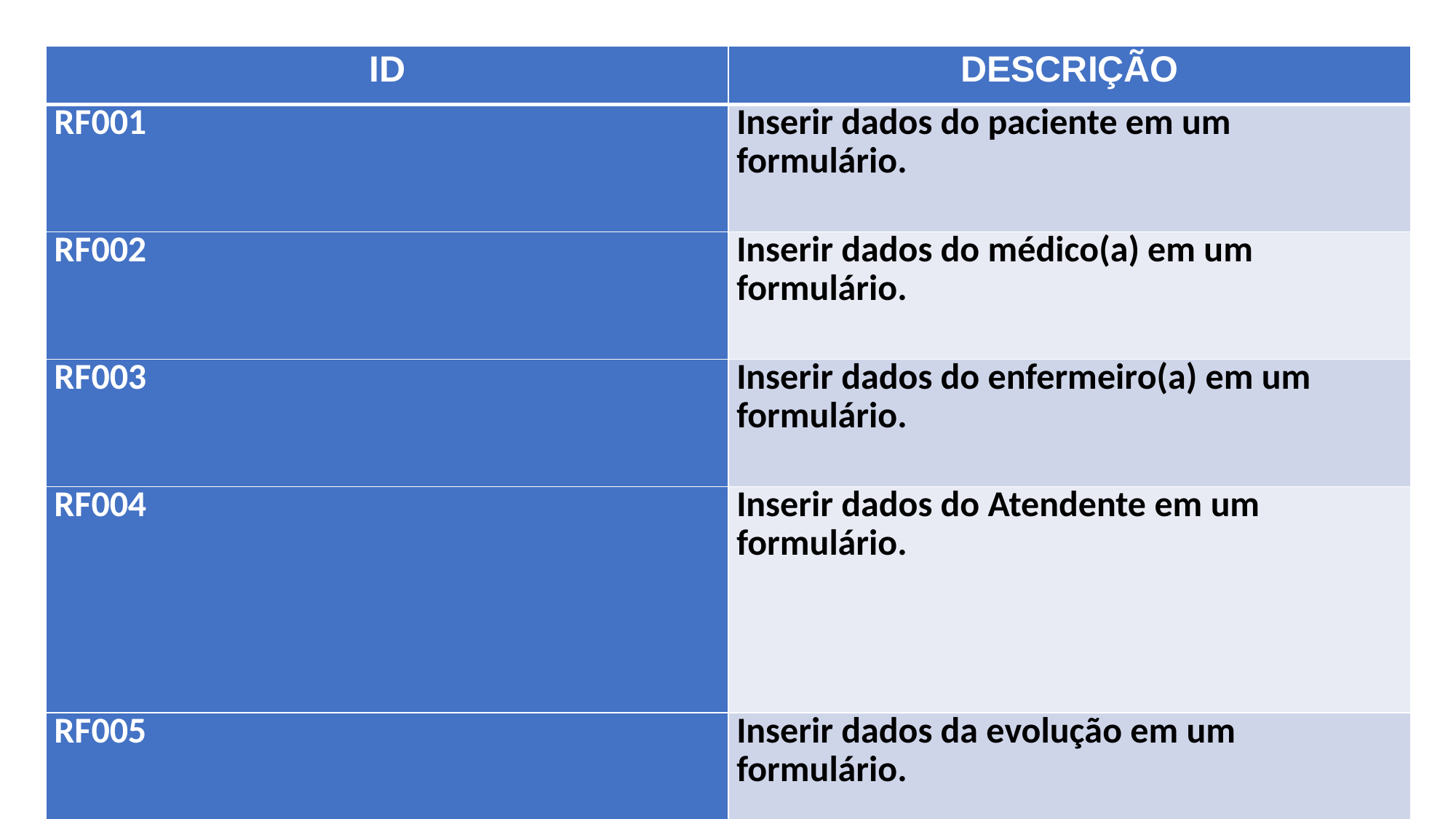

| ID | DESCRIÇÃO |
| --- | --- |
| RF001 | Inserir dados do paciente em um formulário. |
| RF002 | Inserir dados do médico(a) em um formulário. |
| RF003 | Inserir dados do enfermeiro(a) em um formulário. |
| RF004 | Inserir dados do Atendente em um formulário. |
| RF005 | Inserir dados da evolução em um formulário. |